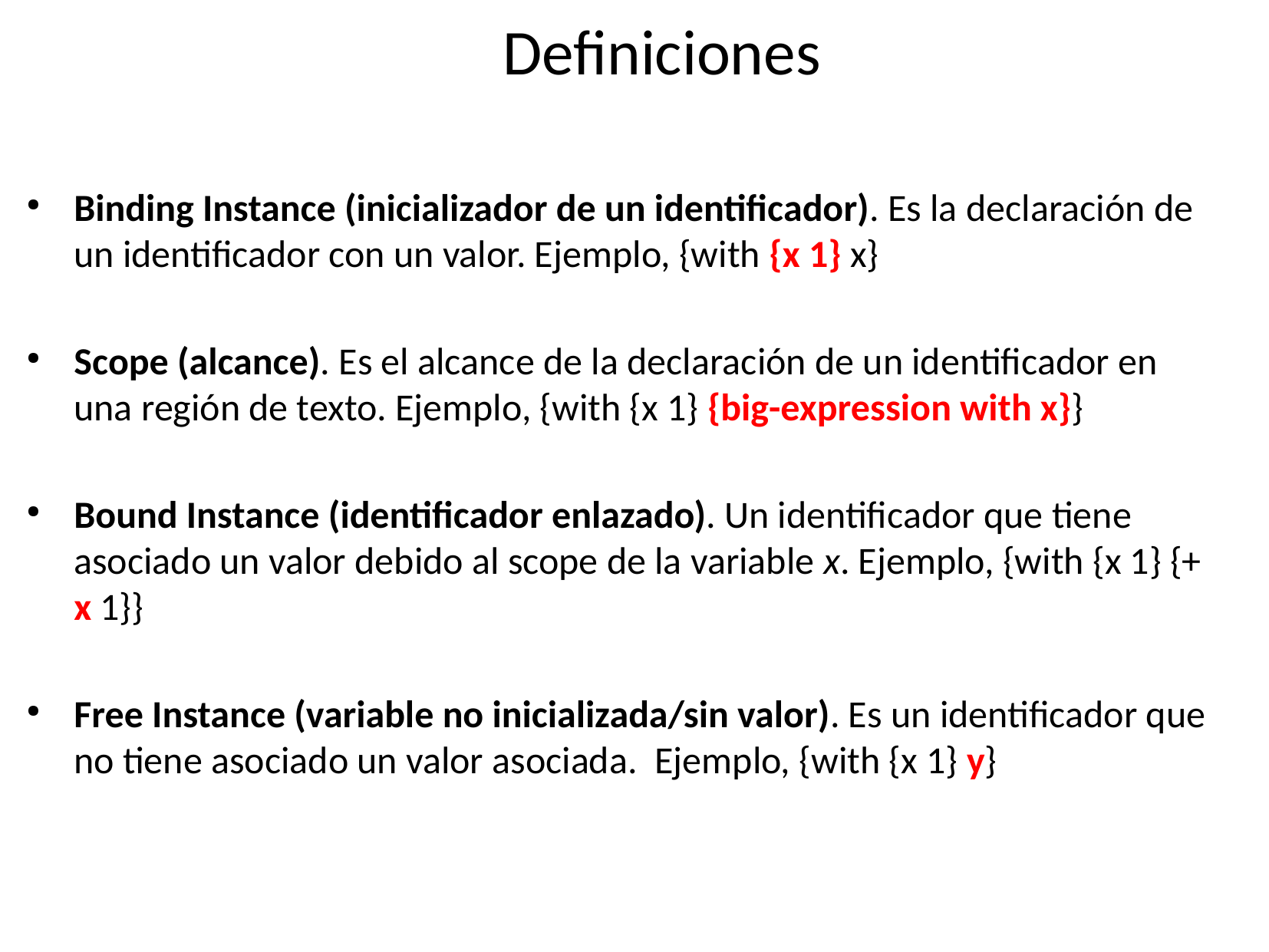

Definiciones
Binding Instance (inicializador de un identificador). Es la declaración de un identificador con un valor. Ejemplo, {with {x 1} x}

Scope (alcance). Es el alcance de la declaración de un identificador en una región de texto. Ejemplo, {with {x 1} {big-expression with x}}

Bound Instance (identificador enlazado). Un identificador que tiene asociado un valor debido al scope de la variable x. Ejemplo, {with {x 1} {+ x 1}}

Free Instance (variable no inicializada/sin valor). Es un identificador que no tiene asociado un valor asociada.  Ejemplo, {with {x 1} y}